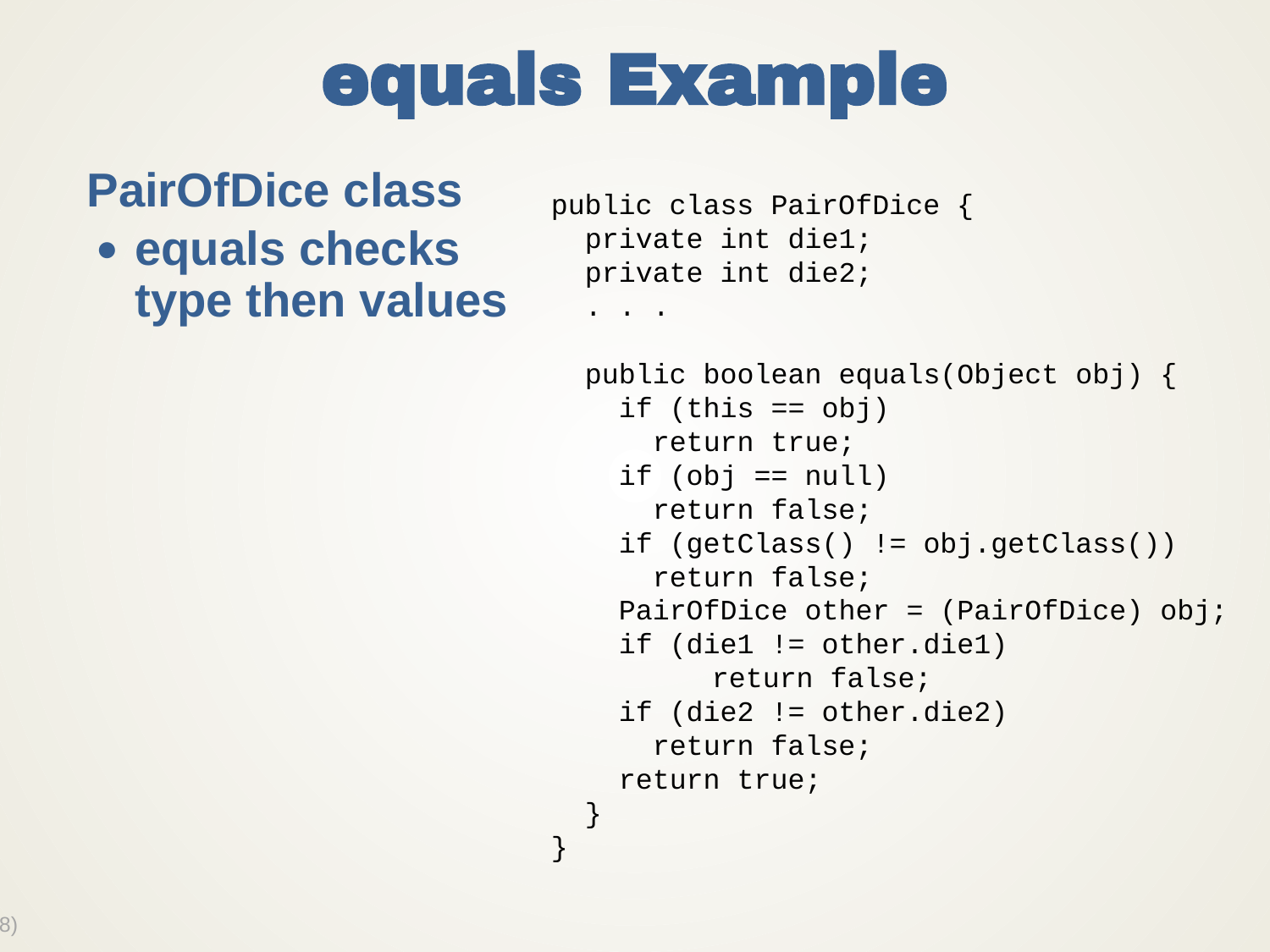

# equals Example
PairOfDice class
equals checks
type then values
public class PairOfDice {
  private int die1;
  private int die2;
  . . .

  public boolean equals(Object obj) {
    if (this == obj)
      return true;
    if (obj == null)
      return false;
    if (getClass() != obj.getClass())
      return false;
    PairOfDice other = (PairOfDice) obj;
    if (die1 != other.die1)
	  return false;
    if (die2 != other.die2)
      return false;
    return true;
  }
}